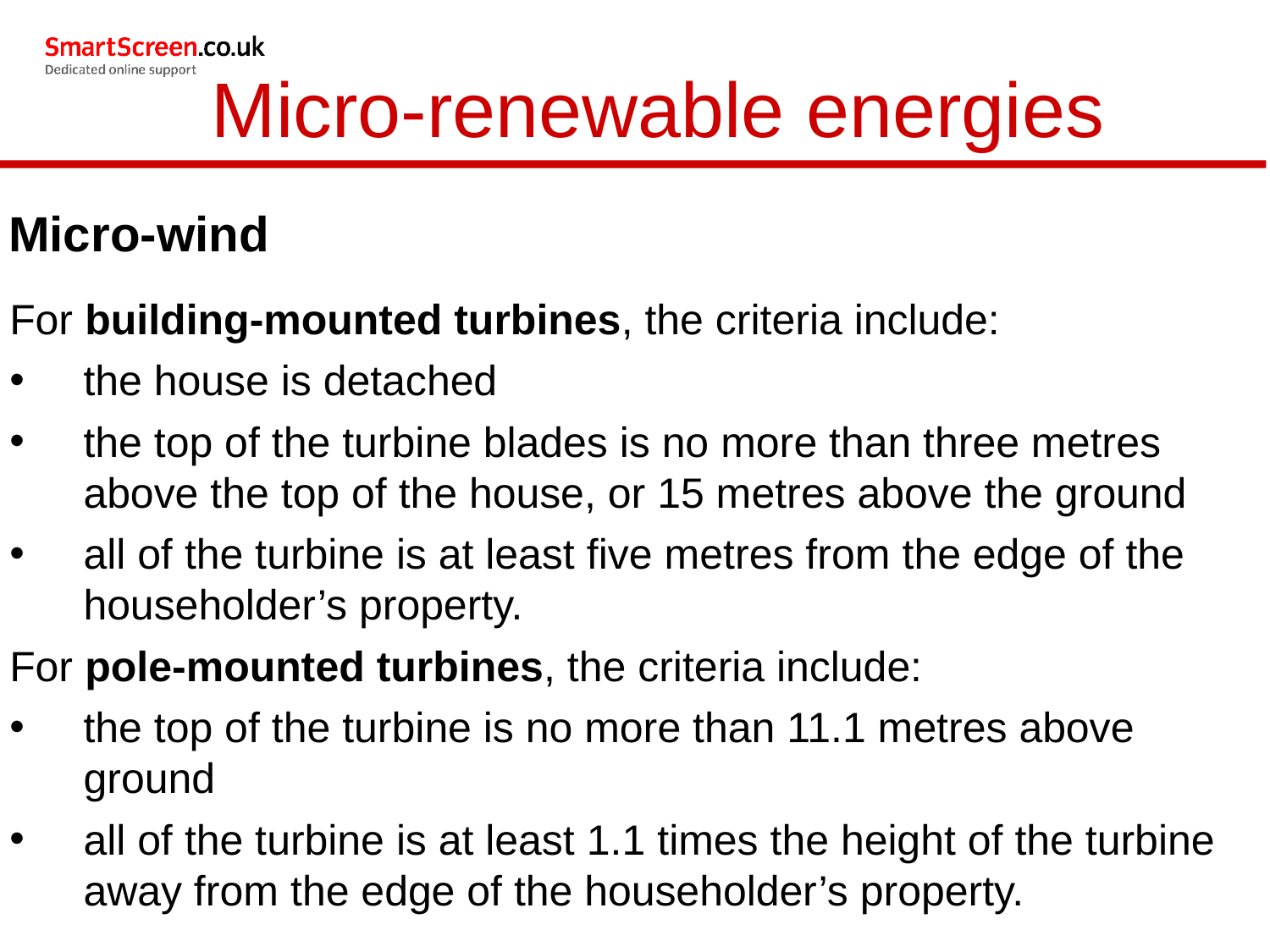

Micro-renewable energies

Micro-wind
For building-mounted turbines, the criteria include:
the house is detached
the top of the turbine blades is no more than three metres above the top of the house, or 15 metres above the ground
all of the turbine is at least five metres from the edge of the householder’s property.
For pole-mounted turbines, the criteria include:
the top of the turbine is no more than 11.1 metres above ground
all of the turbine is at least 1.1 times the height of the turbine away from the edge of the householder’s property.